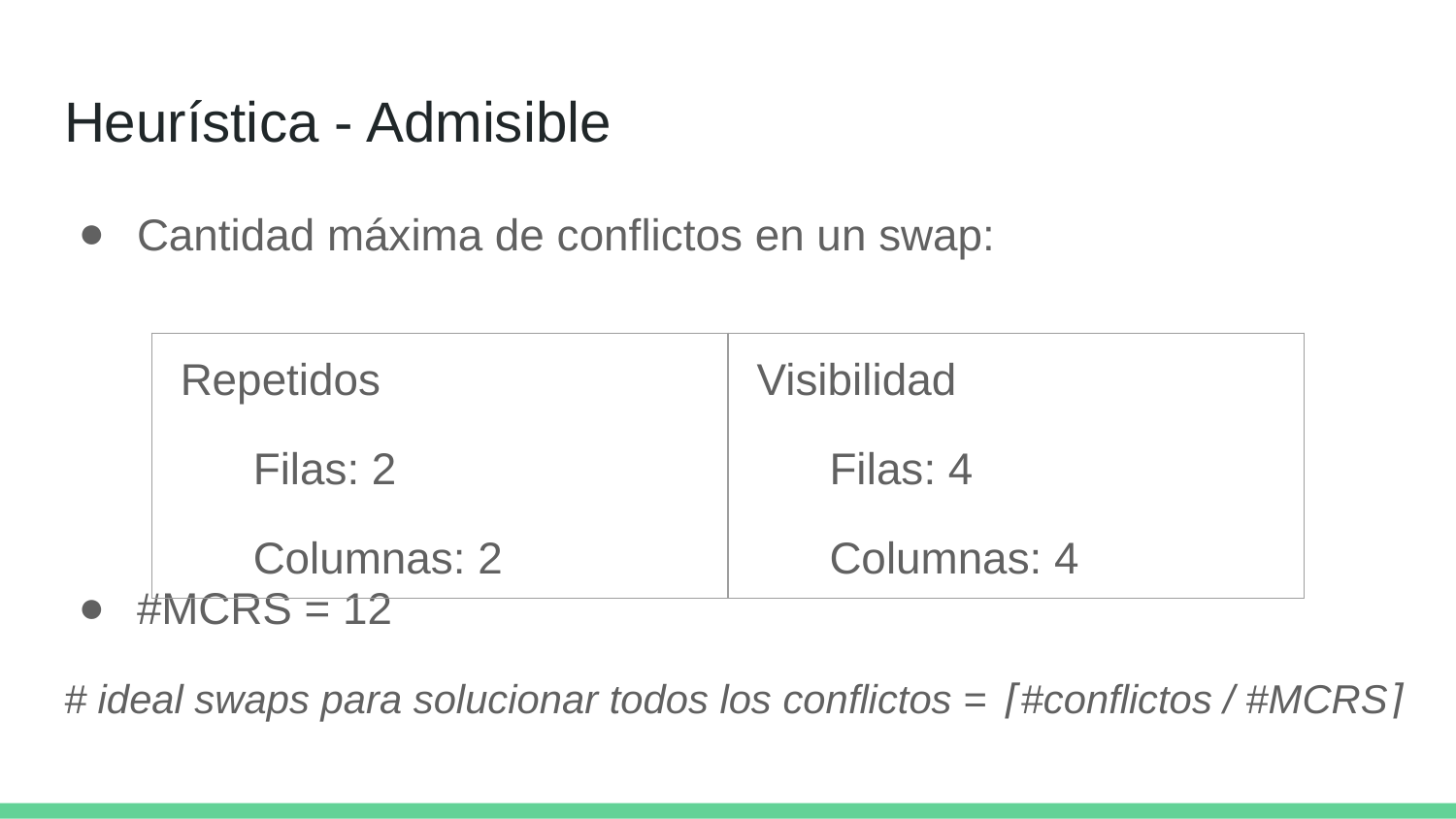

# Heurística - Admisible
Cantidad máxima de conflictos en un swap:

#MCRS = 12
# ideal swaps para solucionar todos los conflictos =  ⌈#conflictos / #MCRS⌉
| Repetidos Filas: 2 Columnas: 2 | Visibilidad Filas: 4 Columnas: 4 |
| --- | --- |